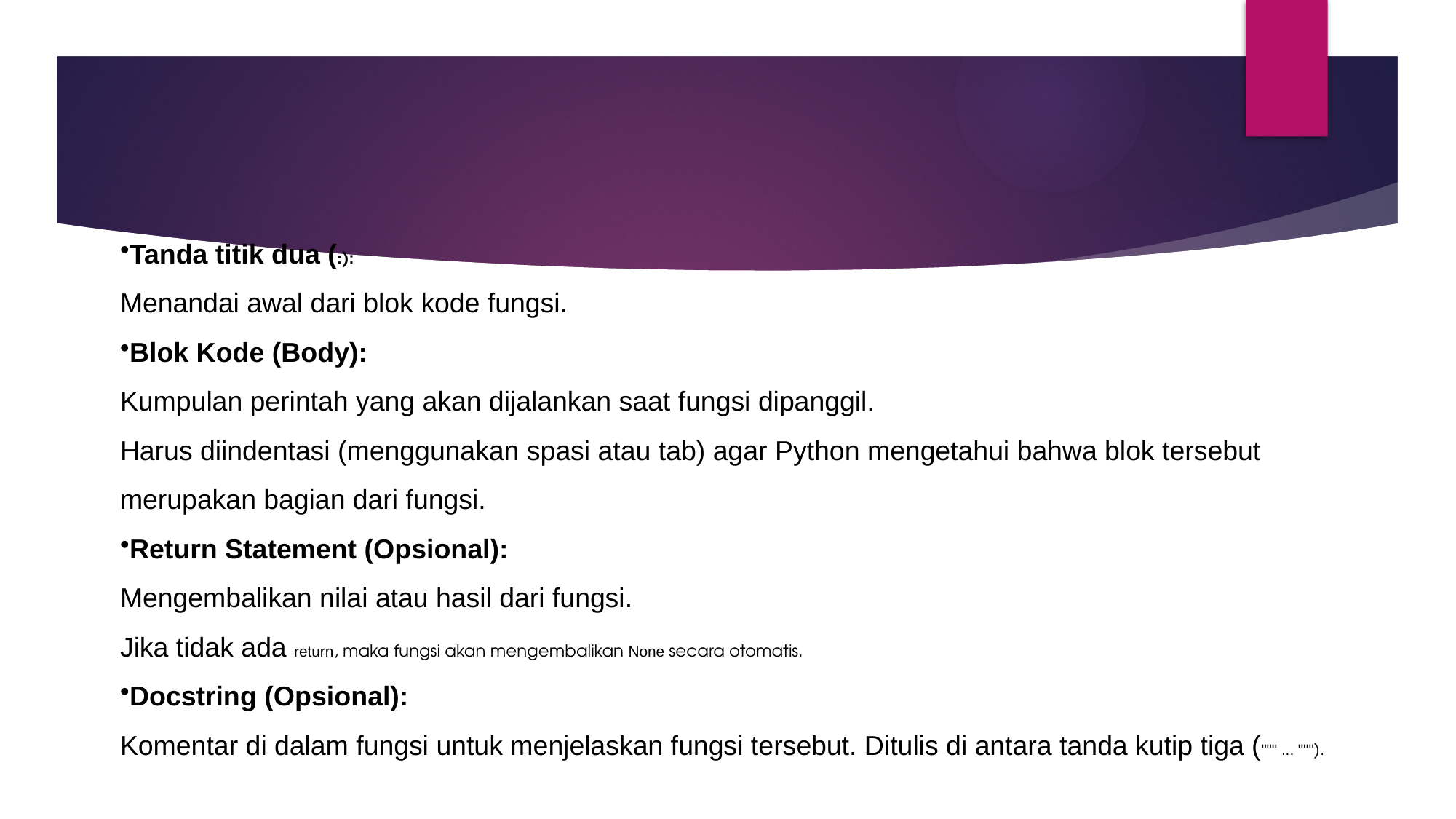

Tanda titik dua (:):
Menandai awal dari blok kode fungsi.
Blok Kode (Body):
Kumpulan perintah yang akan dijalankan saat fungsi dipanggil.
Harus diindentasi (menggunakan spasi atau tab) agar Python mengetahui bahwa blok tersebut merupakan bagian dari fungsi.
Return Statement (Opsional):
Mengembalikan nilai atau hasil dari fungsi.
Jika tidak ada return, maka fungsi akan mengembalikan None secara otomatis.
Docstring (Opsional):
Komentar di dalam fungsi untuk menjelaskan fungsi tersebut. Ditulis di antara tanda kutip tiga (""" ... """).